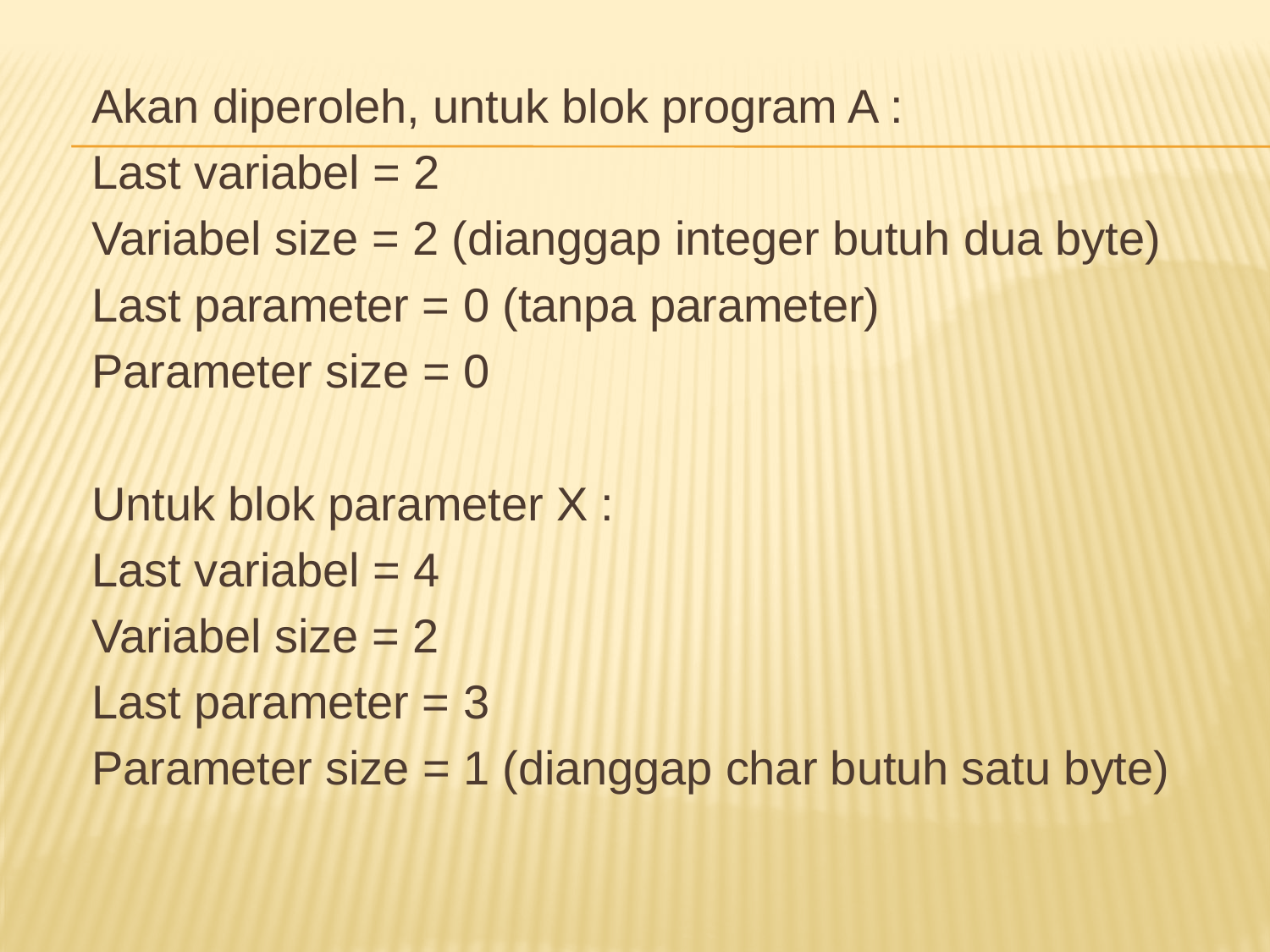

Akan diperoleh, untuk blok program A :
Last variabel = 2
Variabel size = 2 (dianggap integer butuh dua byte)
Last parameter = 0 (tanpa parameter)
Parameter size = 0

Untuk blok parameter X :
Last variabel = 4
Variabel size = 2
Last parameter = 3
Parameter size = 1 (dianggap char butuh satu byte)